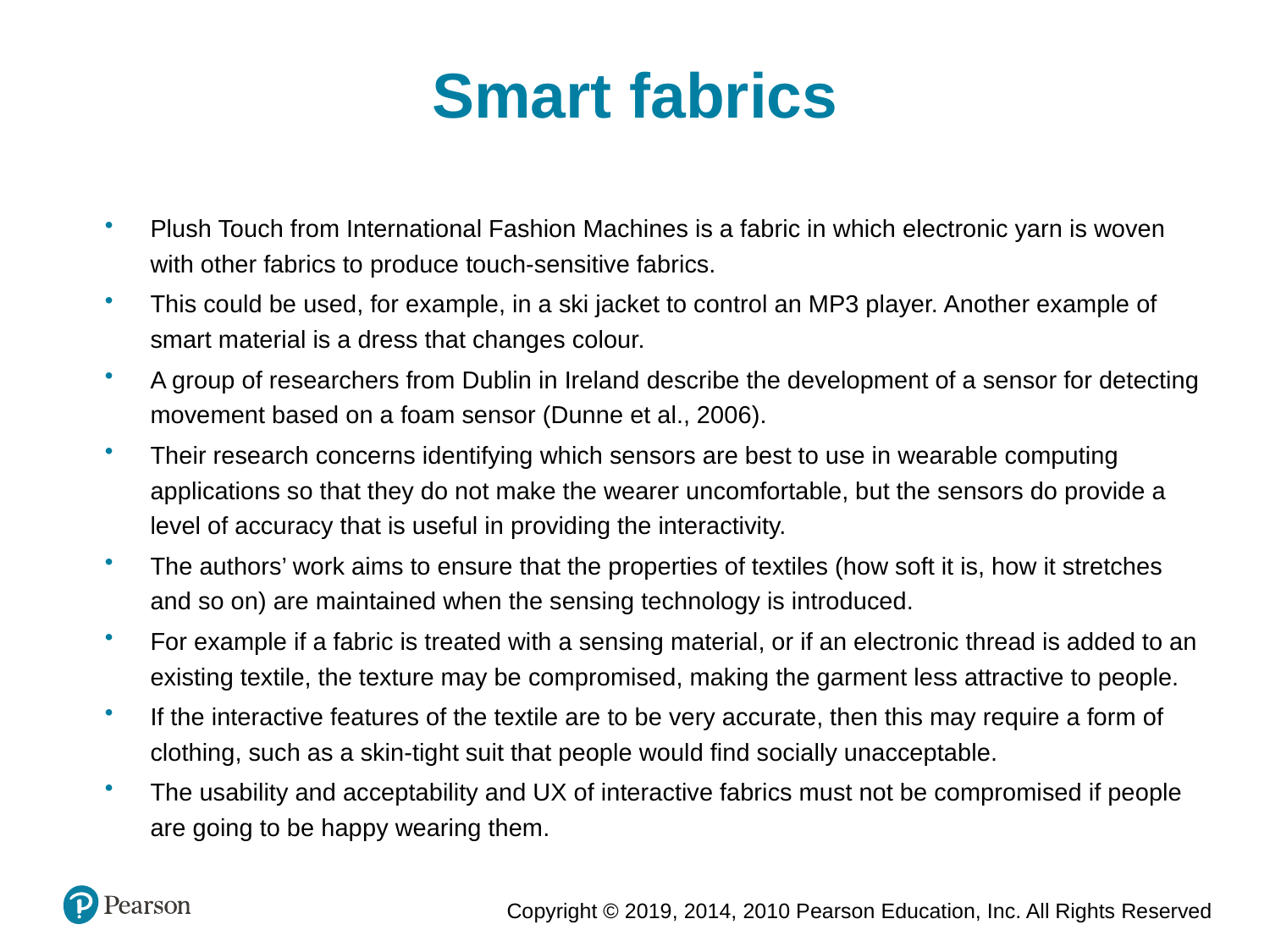

Smart fabrics
Plush Touch from International Fashion Machines is a fabric in which electronic yarn is woven with other fabrics to produce touch-sensitive fabrics.
This could be used, for example, in a ski jacket to control an MP3 player. Another example of smart material is a dress that changes colour.
A group of researchers from Dublin in Ireland describe the development of a sensor for detecting movement based on a foam sensor (Dunne et al., 2006).
Their research concerns identifying which sensors are best to use in wearable computing applications so that they do not make the wearer uncomfortable, but the sensors do provide a level of accuracy that is useful in providing the interactivity.
The authors’ work aims to ensure that the properties of textiles (how soft it is, how it stretches and so on) are maintained when the sensing technology is introduced.
For example if a fabric is treated with a sensing material, or if an electronic thread is added to an existing textile, the texture may be compromised, making the garment less attractive to people.
If the interactive features of the textile are to be very accurate, then this may require a form of clothing, such as a skin-tight suit that people would find socially unacceptable.
The usability and acceptability and UX of interactive fabrics must not be compromised if people are going to be happy wearing them.